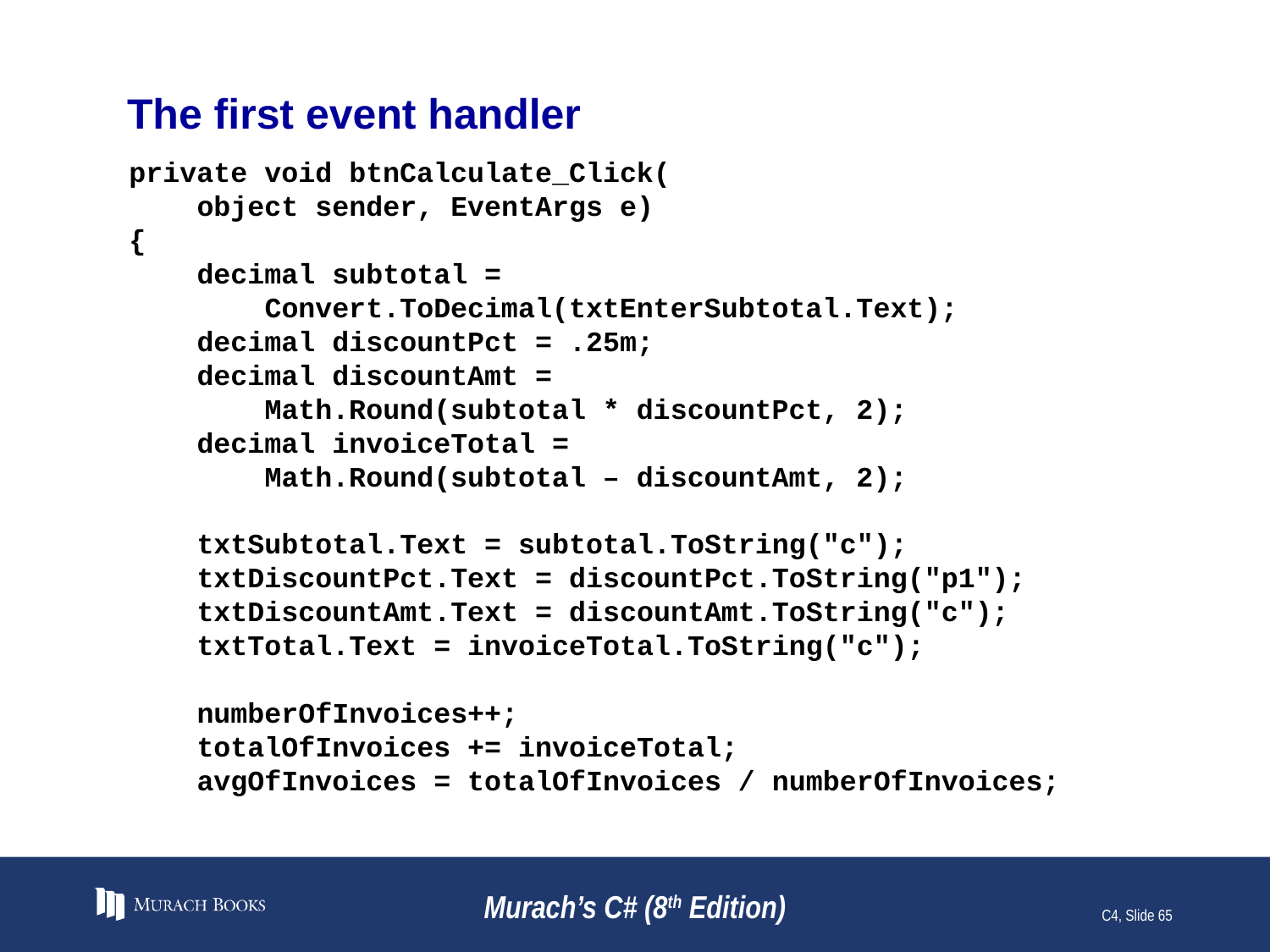

# The first event handler
private void btnCalculate_Click(
    object sender, EventArgs e)
{
    decimal subtotal =
        Convert.ToDecimal(txtEnterSubtotal.Text);
    decimal discountPct = .25m;
    decimal discountAmt =
        Math.Round(subtotal * discountPct, 2);
    decimal invoiceTotal =
        Math.Round(subtotal – discountAmt, 2);

    txtSubtotal.Text = subtotal.ToString("c");
    txtDiscountPct.Text = discountPct.ToString("p1");
    txtDiscountAmt.Text = discountAmt.ToString("c");
    txtTotal.Text = invoiceTotal.ToString("c");

    numberOfInvoices++;
    totalOfInvoices += invoiceTotal;
    avgOfInvoices = totalOfInvoices / numberOfInvoices;

Murach’s C# (8th Edition)

C4, Slide 65